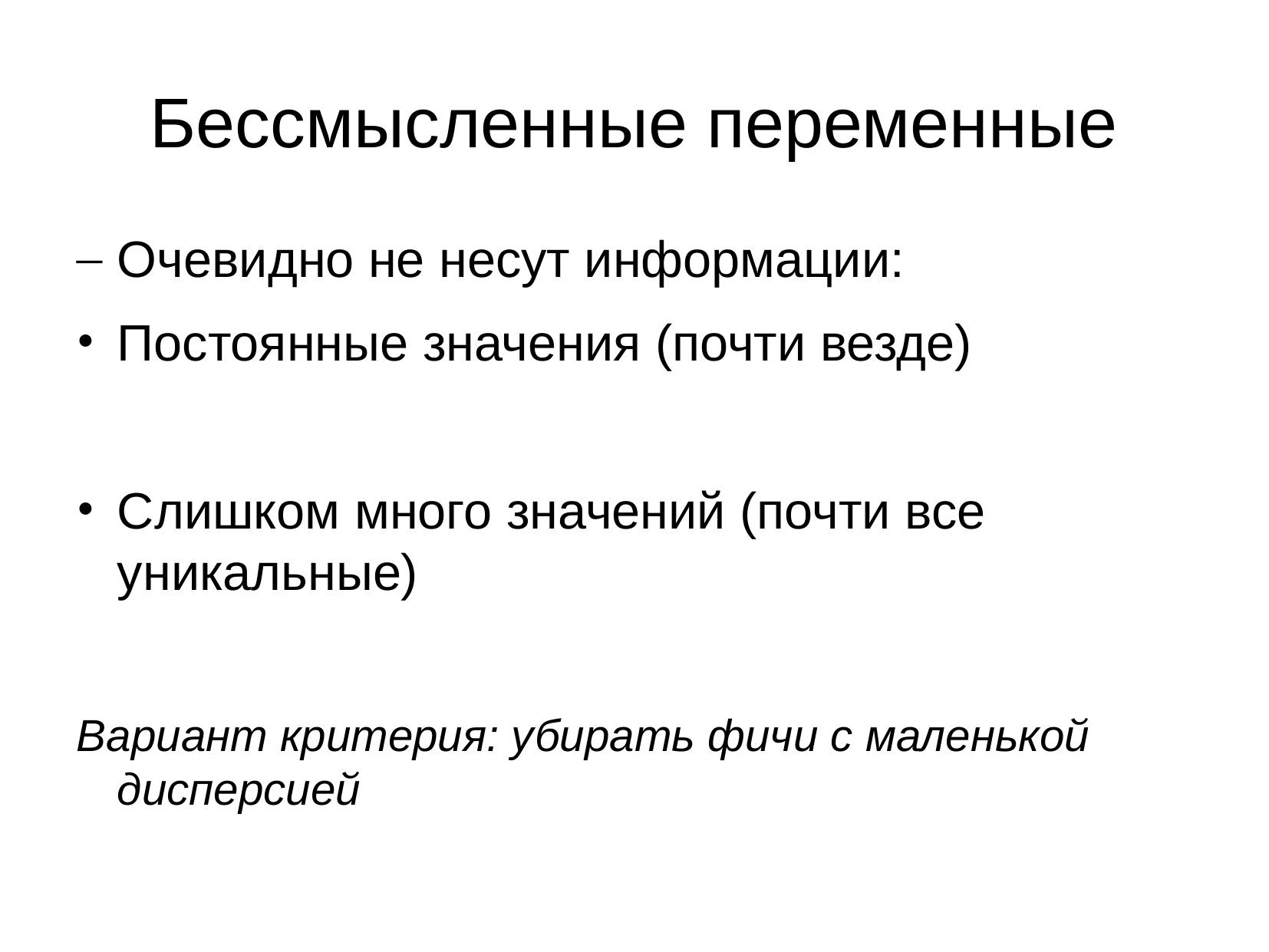

Бессмысленные переменные
Очевидно не несут информации:
Постоянные значения (почти везде)

Слишком много значений (почти все уникальные)

Вариант критерия: убирать фичи с маленькой дисперсией